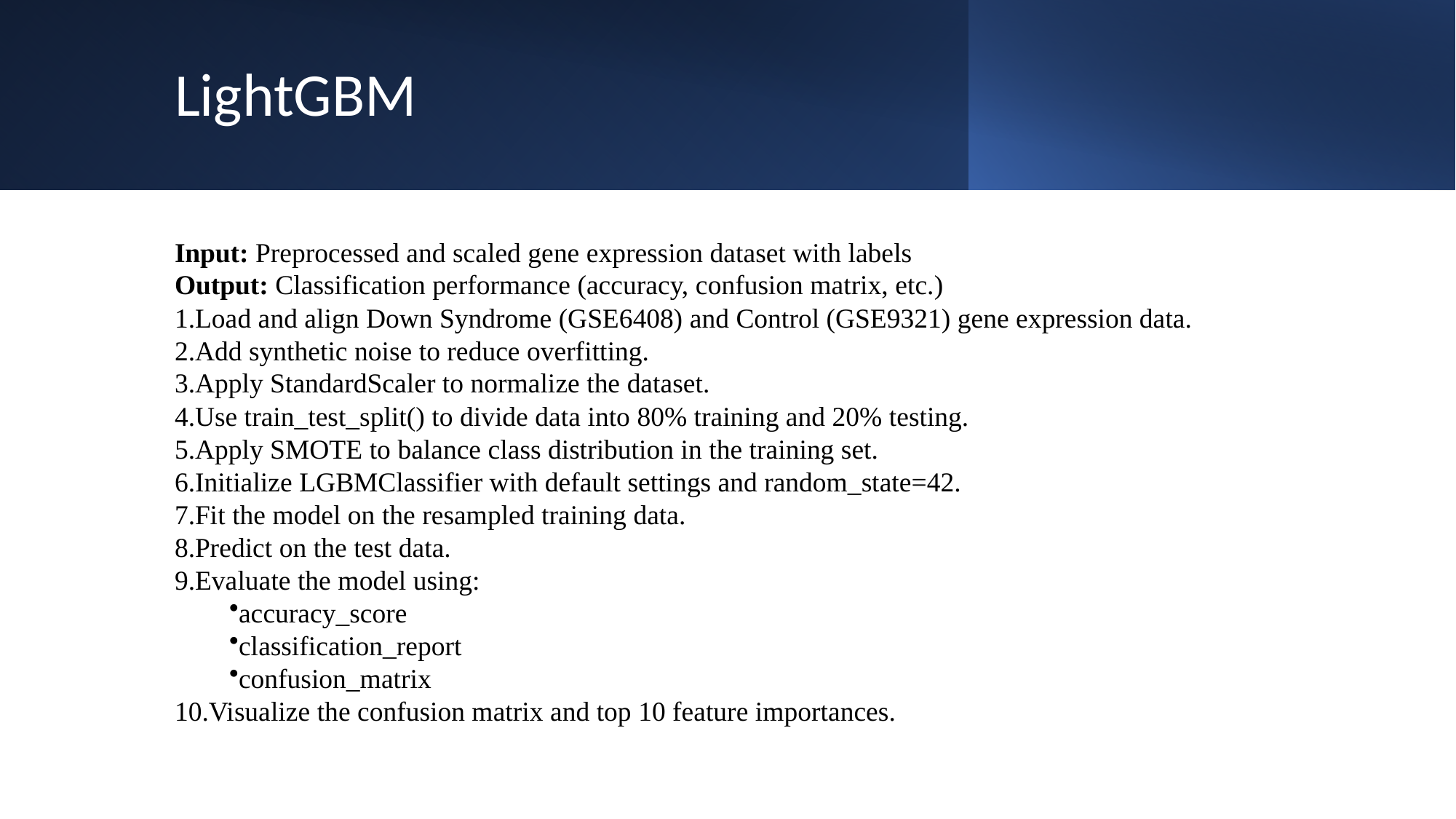

# LightGBM
Input: Preprocessed and scaled gene expression dataset with labels
Output: Classification performance (accuracy, confusion matrix, etc.)
Load and align Down Syndrome (GSE6408) and Control (GSE9321) gene expression data.
Add synthetic noise to reduce overfitting.
Apply StandardScaler to normalize the dataset.
Use train_test_split() to divide data into 80% training and 20% testing.
Apply SMOTE to balance class distribution in the training set.
Initialize LGBMClassifier with default settings and random_state=42.
Fit the model on the resampled training data.
Predict on the test data.
Evaluate the model using:
accuracy_score
classification_report
confusion_matrix
Visualize the confusion matrix and top 10 feature importances.